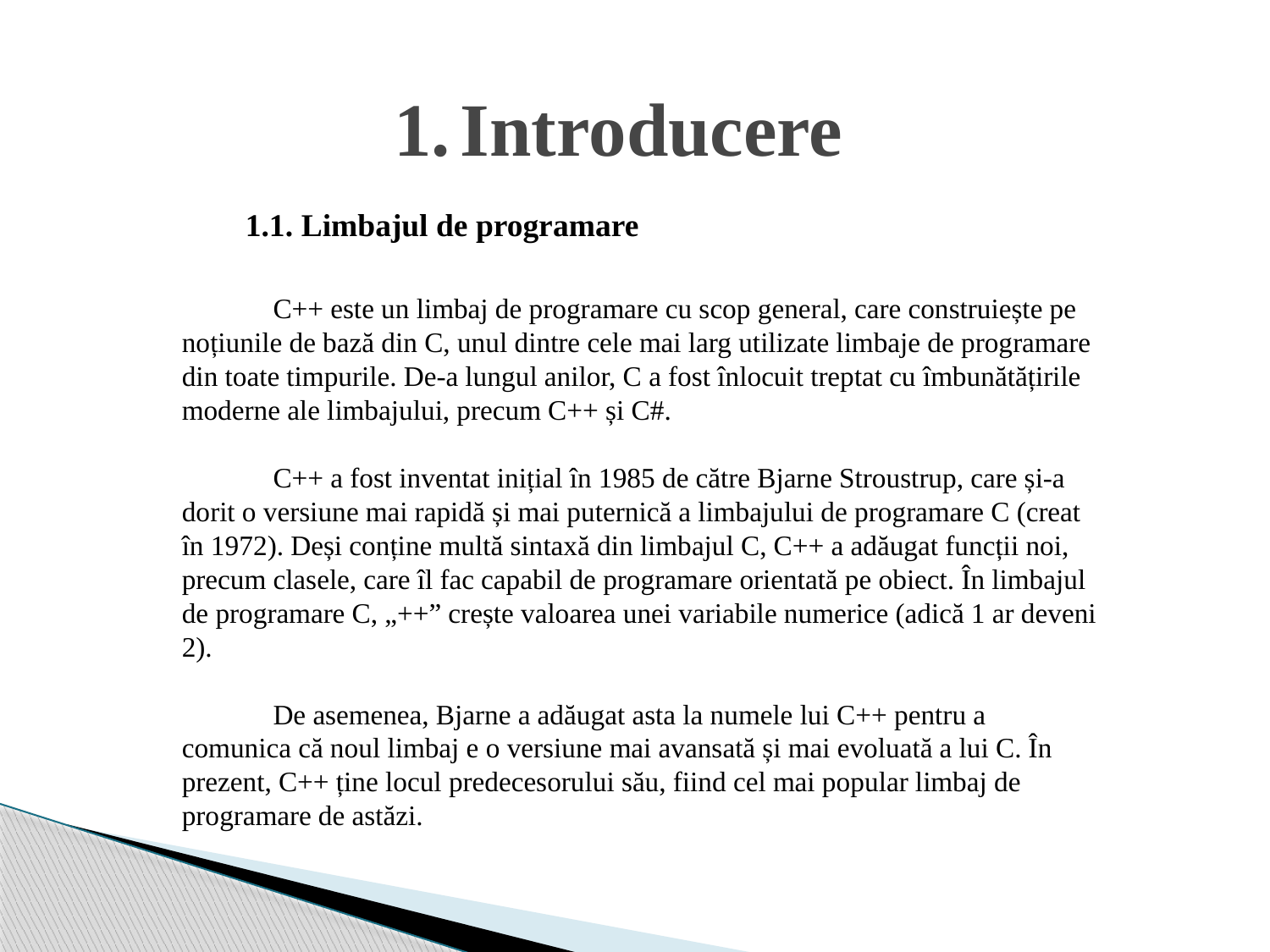

# Introducere
1.1. Limbajul de programare

	C++ este un limbaj de programare cu scop general, care construiește pe noțiunile de bază din C, unul dintre cele mai larg utilizate limbaje de programare din toate timpurile. De-a lungul anilor, C a fost înlocuit treptat cu îmbunătățirile moderne ale limbajului, precum C++ și C#.

	C++ a fost inventat inițial în 1985 de către Bjarne Stroustrup, care și-a dorit o versiune mai rapidă și mai puternică a limbajului de programare C (creat în 1972). Deși conține multă sintaxă din limbajul C, C++ a adăugat funcții noi, precum clasele, care îl fac capabil de programare orientată pe obiect. În limbajul de programare C, „++” crește valoarea unei variabile numerice (adică 1 ar deveni 2).

	De asemenea, Bjarne a adăugat asta la numele lui C++ pentru a comunica că noul limbaj e o versiune mai avansată și mai evoluată a lui C. În prezent, C++ ține locul predecesorului său, fiind cel mai popular limbaj de programare de astăzi.